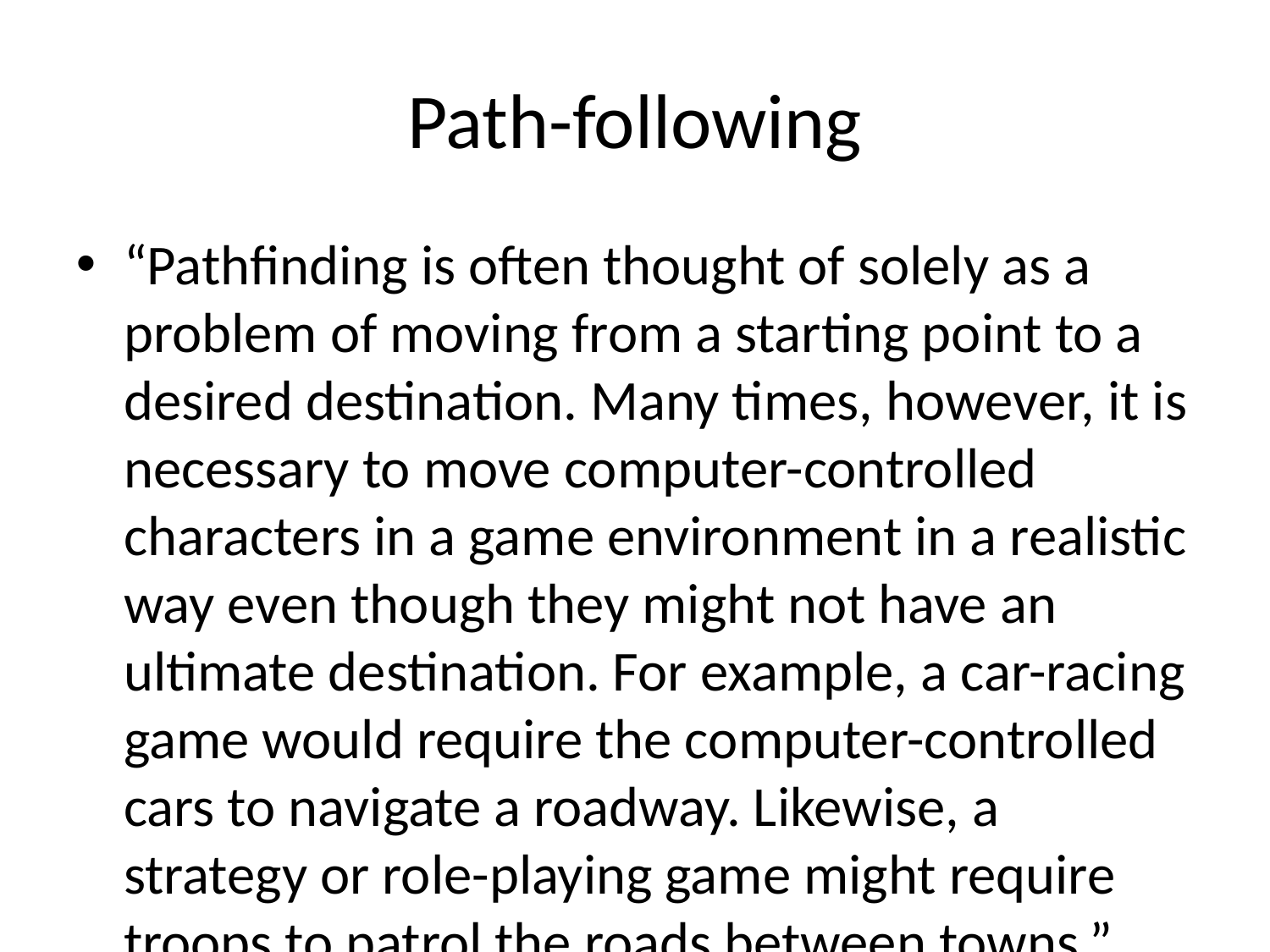

Path-following
“Pathfinding is often thought of solely as a problem of moving from a starting point to a desired destination. Many times, however, it is necessary to move computer-controlled characters in a game environment in a realistic way even though they might not have an ultimate destination. For example, a car-racing game would require the computer-controlled cars to navigate a roadway. Likewise, a strategy or role-playing game might require troops to patrol the roads between towns.”
Not all cells are part of the path. The NPIC can leave the path but generally something bad happens. So the bounds of the path are not barriers.